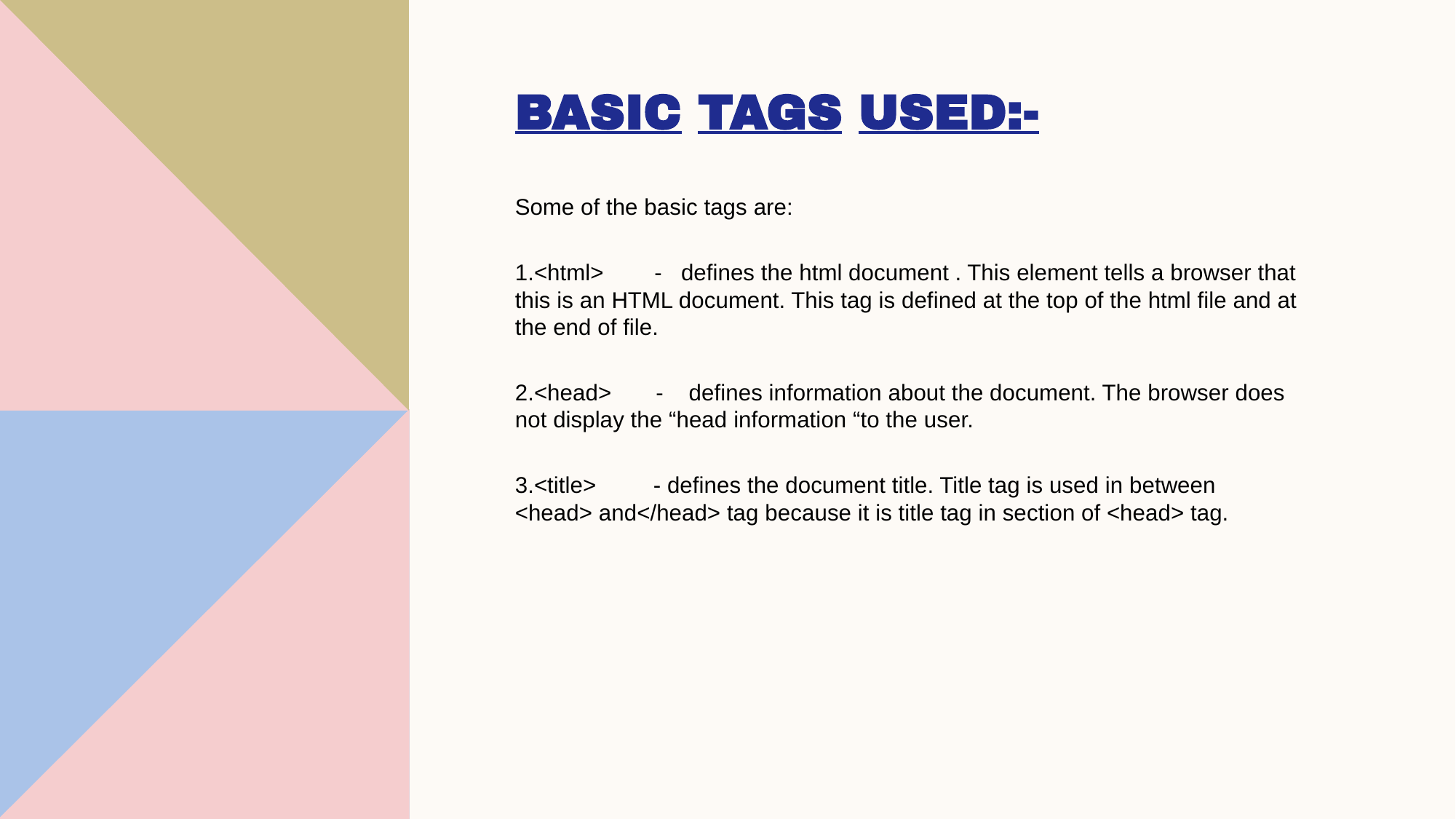

# Basic tags used:-
Some of the basic tags are:

1.<html>        -   defines the html document . This element tells a browser that this is an HTML document. This tag is defined at the top of the html file and at the end of file.

2.<head>       -    defines information about the document. The browser does not display the “head information “to the user.

3.<title>         - defines the document title. Title tag is used in between <head> and</head> tag because it is title tag in section of <head> tag.